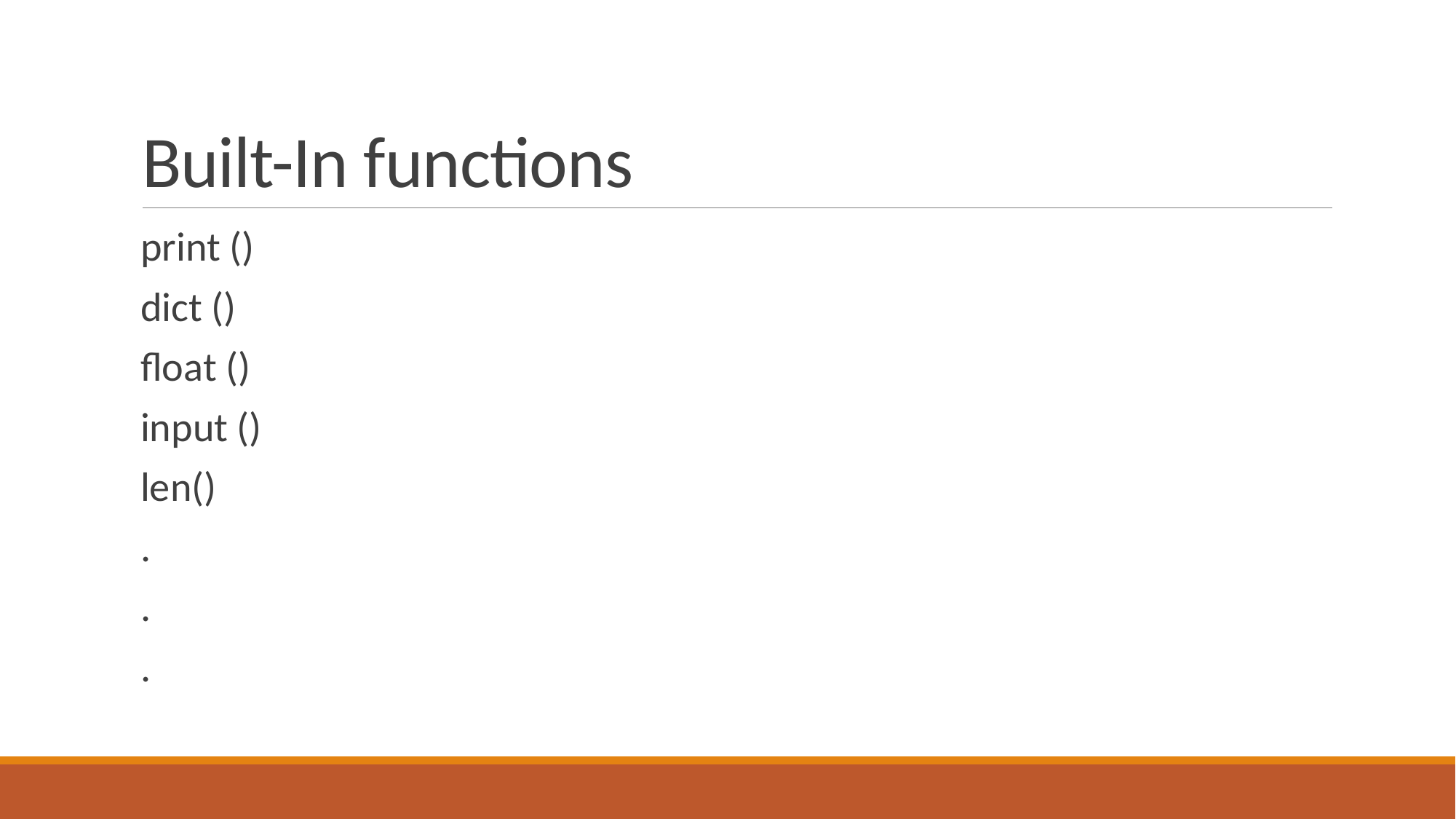

# Built-In functions
print ()
dict ()
float ()
input ()
len()
.
.
.